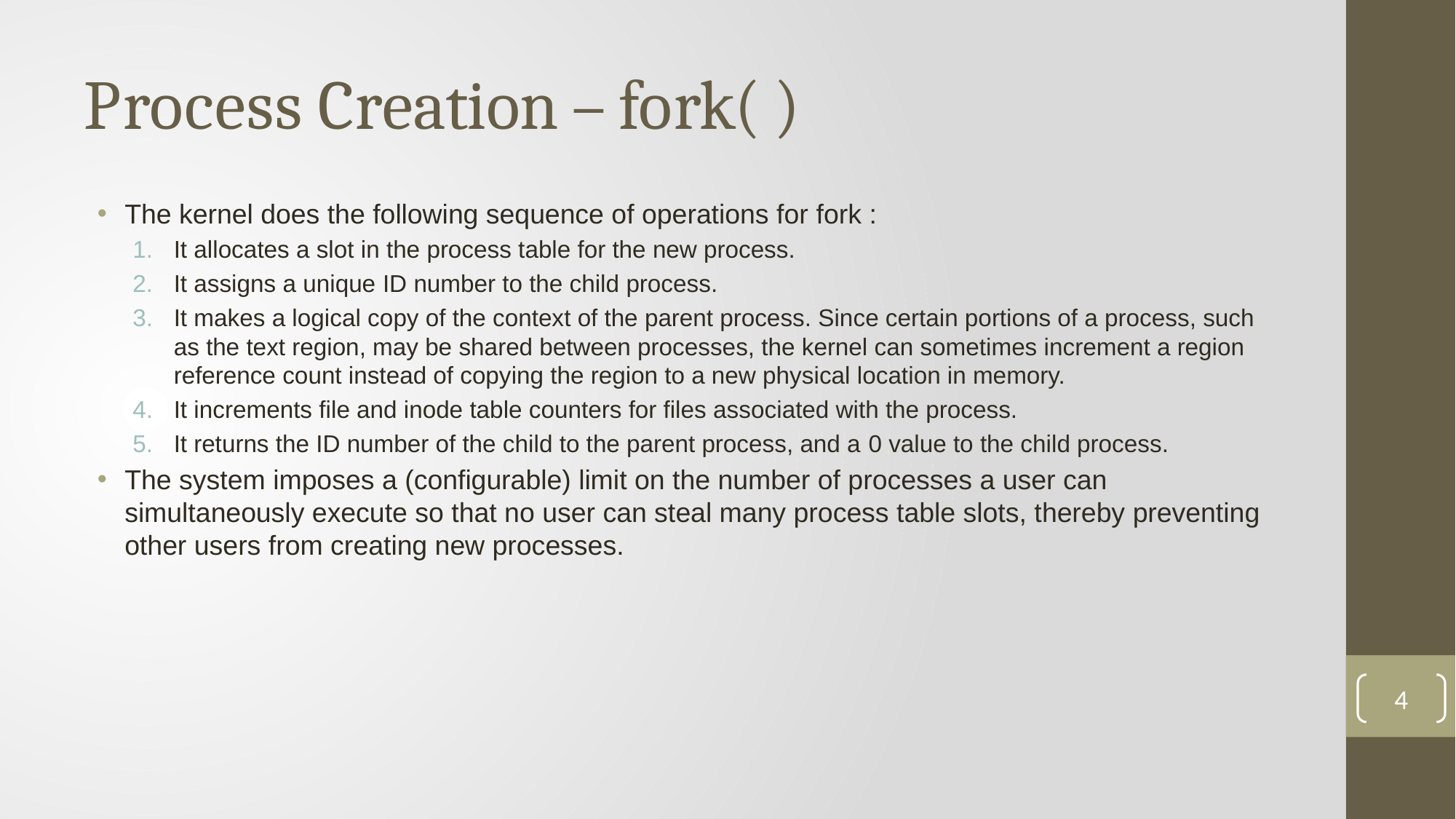

# Process Creation – fork( )
The kernel does the following sequence of operations for fork :
It allocates a slot in the process table for the new process.
It assigns a unique ID number to the child process.
It makes a logical copy of the context of the parent process. Since certain portions of a process, such as the text region, may be shared between processes, the kernel can sometimes increment a region reference count instead of copying the region to a new physical location in memory.
It increments file and inode table counters for files associated with the process.
It returns the ID number of the child to the parent process, and a 0 value to the child process.
The system imposes a (configurable) limit on the number of processes a user can simultaneously execute so that no user can steal many process table slots, thereby preventing other users from creating new processes.
4